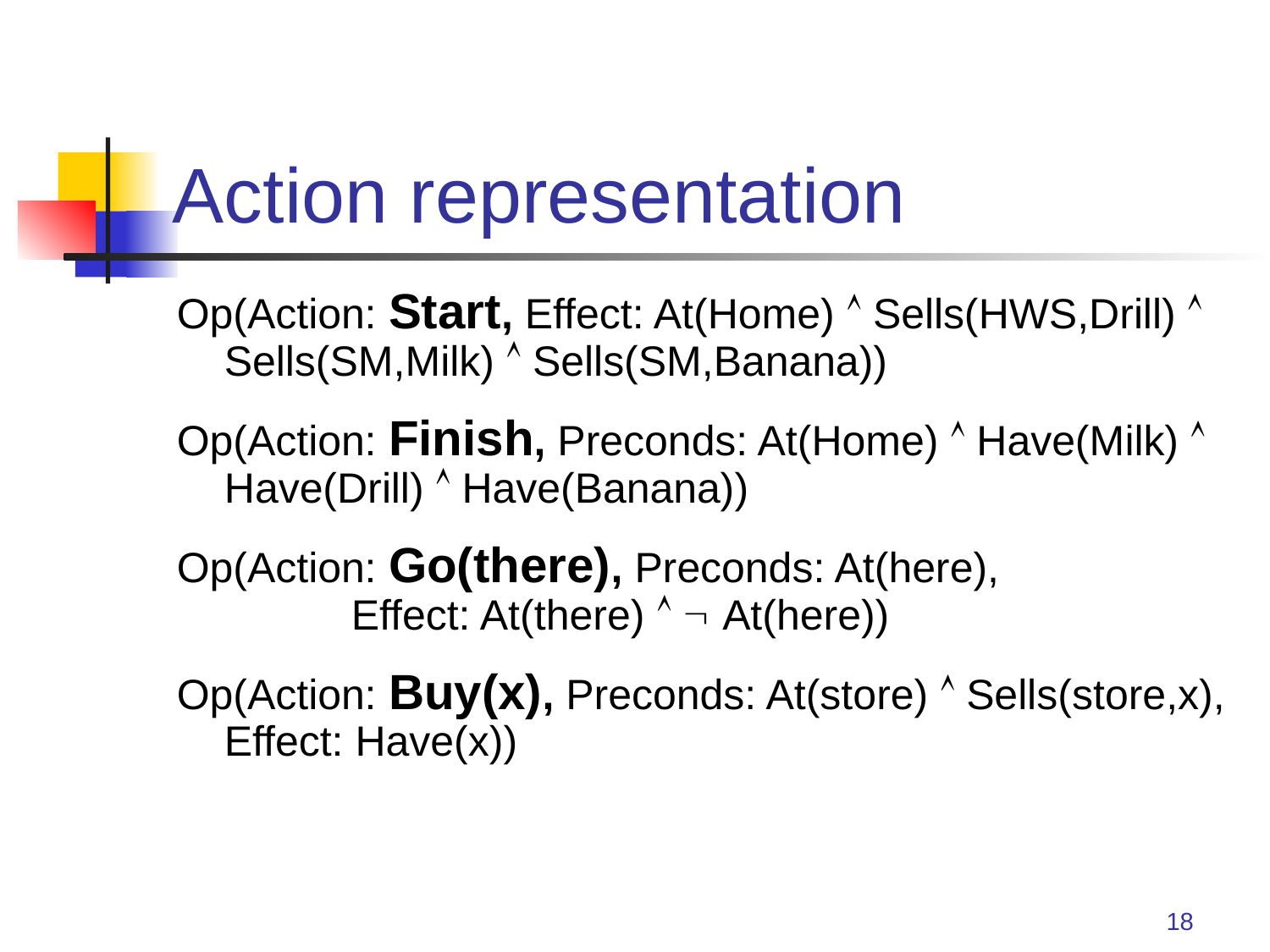

# Action representation
Op(Action: Start, Effect: At(Home) ∧ Sells(HWS,Drill) ∧ Sells(SM,Milk) ∧ Sells(SM,Banana))

Op(Action: Finish, Preconds: At(Home) ∧ Have(Milk) ∧ Have(Drill) ∧ Have(Banana))

Op(Action: Go(there), Preconds: At(here), 		Effect: At(there) ∧ ¬ At(here))

Op(Action: Buy(x), Preconds: At(store) ∧ Sells(store,x), Effect: Have(x))
18